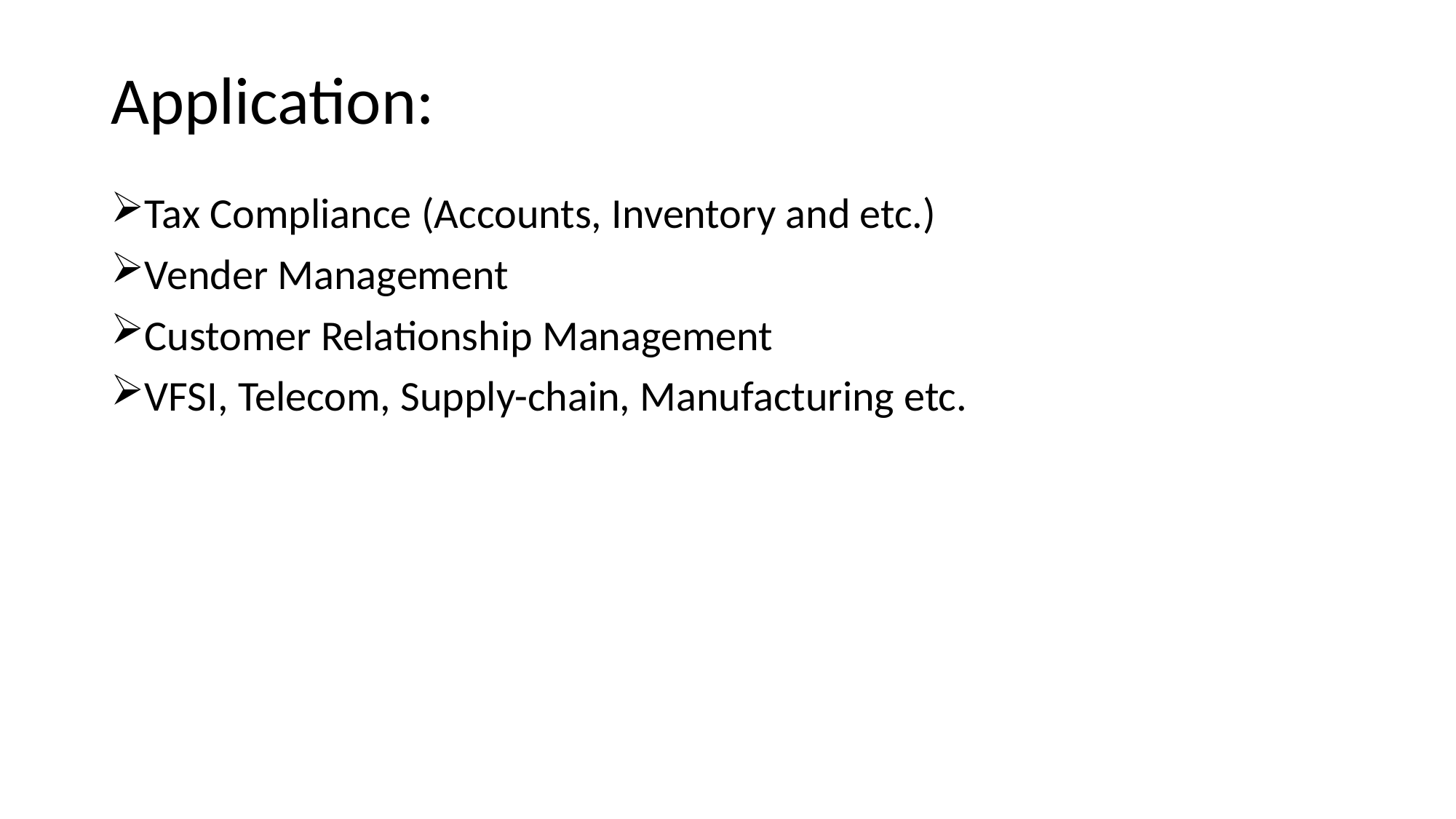

# Application:
Tax Compliance (Accounts, Inventory and etc.)
Vender Management
Customer Relationship Management
VFSI, Telecom, Supply-chain, Manufacturing etc.